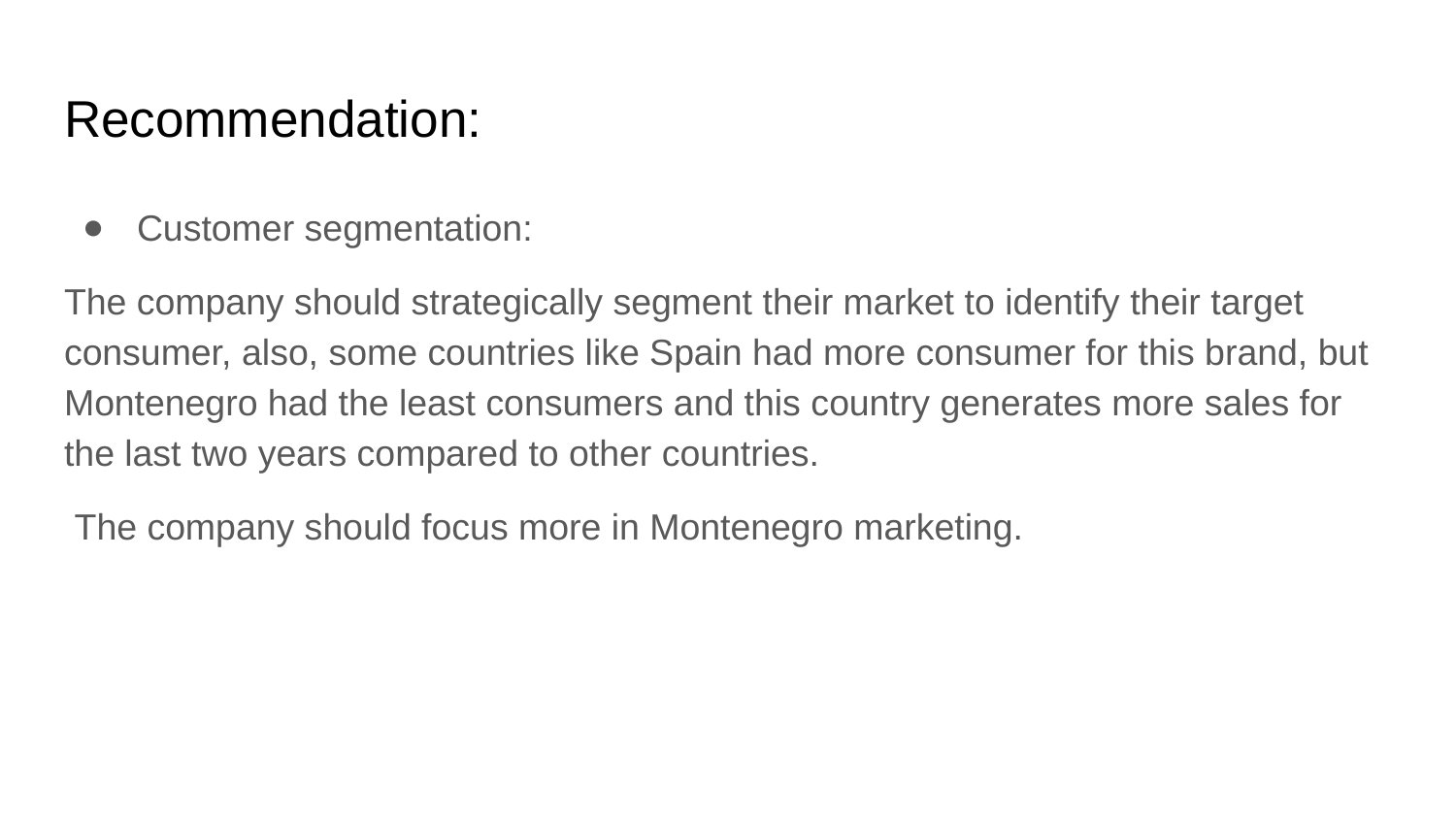

# Recommendation:
Customer segmentation:
The company should strategically segment their market to identify their target consumer, also, some countries like Spain had more consumer for this brand, but Montenegro had the least consumers and this country generates more sales for the last two years compared to other countries.
 The company should focus more in Montenegro marketing.